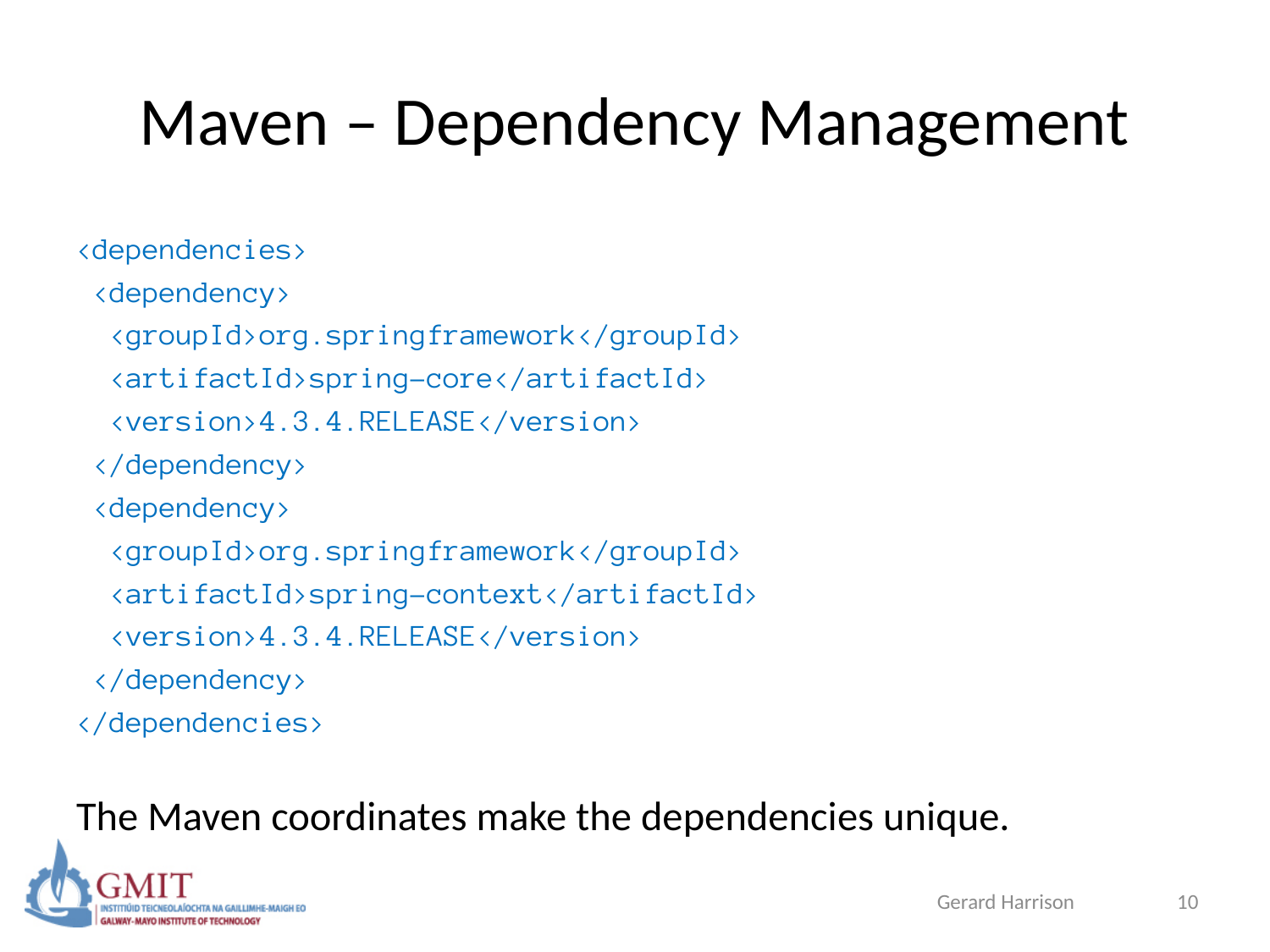

# Maven – Dependency Management
<dependencies>
 <dependency>
  <groupId>org.springframework</groupId>
  <artifactId>spring-core</artifactId>
  <version>4.3.4.RELEASE</version>
 </dependency>
 <dependency>
  <groupId>org.springframework</groupId>
  <artifactId>spring-context</artifactId>
  <version>4.3.4.RELEASE</version>
 </dependency>
</dependencies>

The Maven coordinates make the dependencies unique.

Gerard Harrison
10